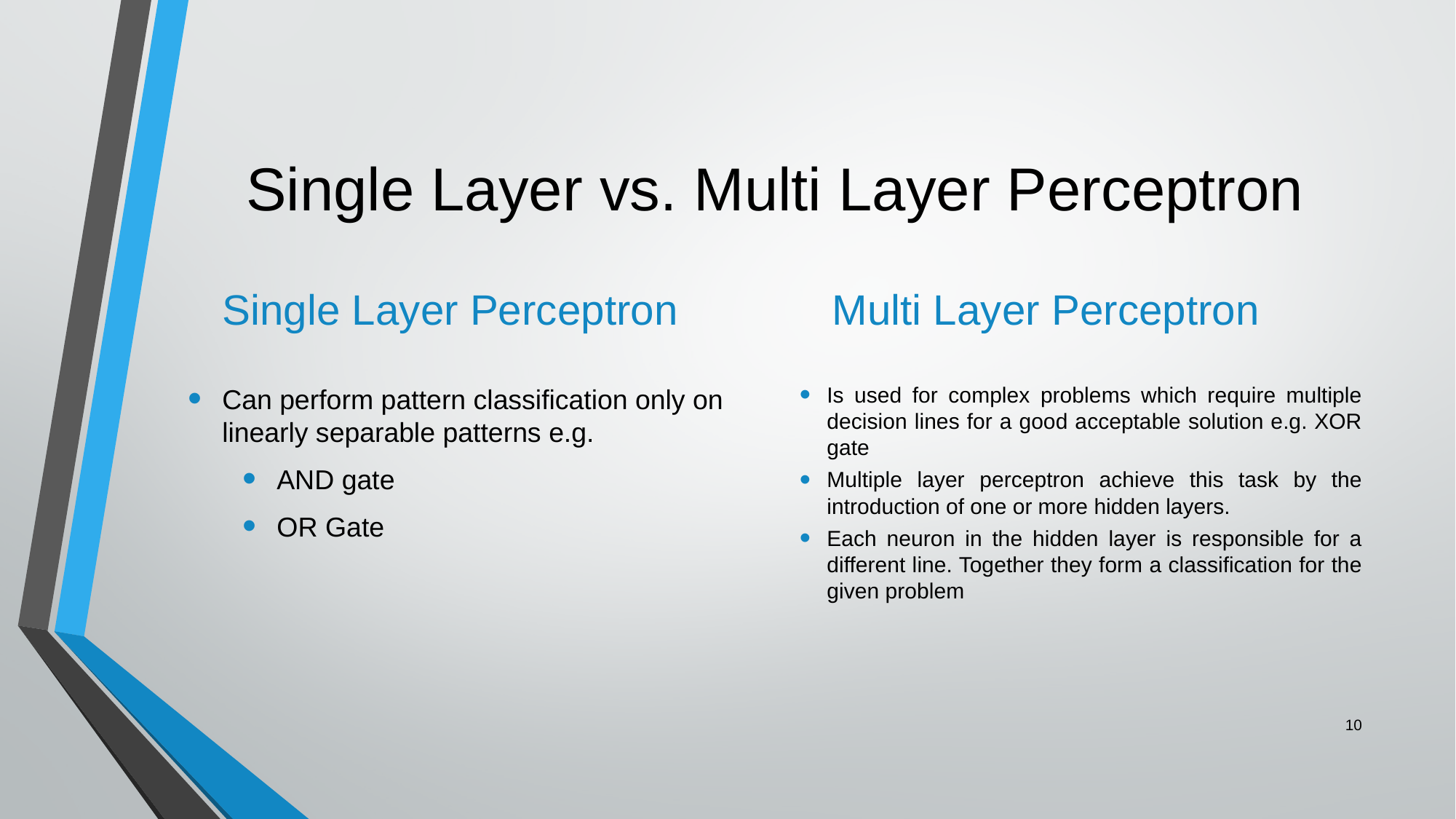

# Single Layer vs. Multi Layer Perceptron
Single Layer Perceptron
Multi Layer Perceptron
Is used for complex problems which require multiple decision lines for a good acceptable solution e.g. XOR gate
Multiple layer perceptron achieve this task by the introduction of one or more hidden layers.
Each neuron in the hidden layer is responsible for a different line. Together they form a classification for the given problem

Can perform pattern classification only on linearly separable patterns e.g.
AND gate
OR Gate
10